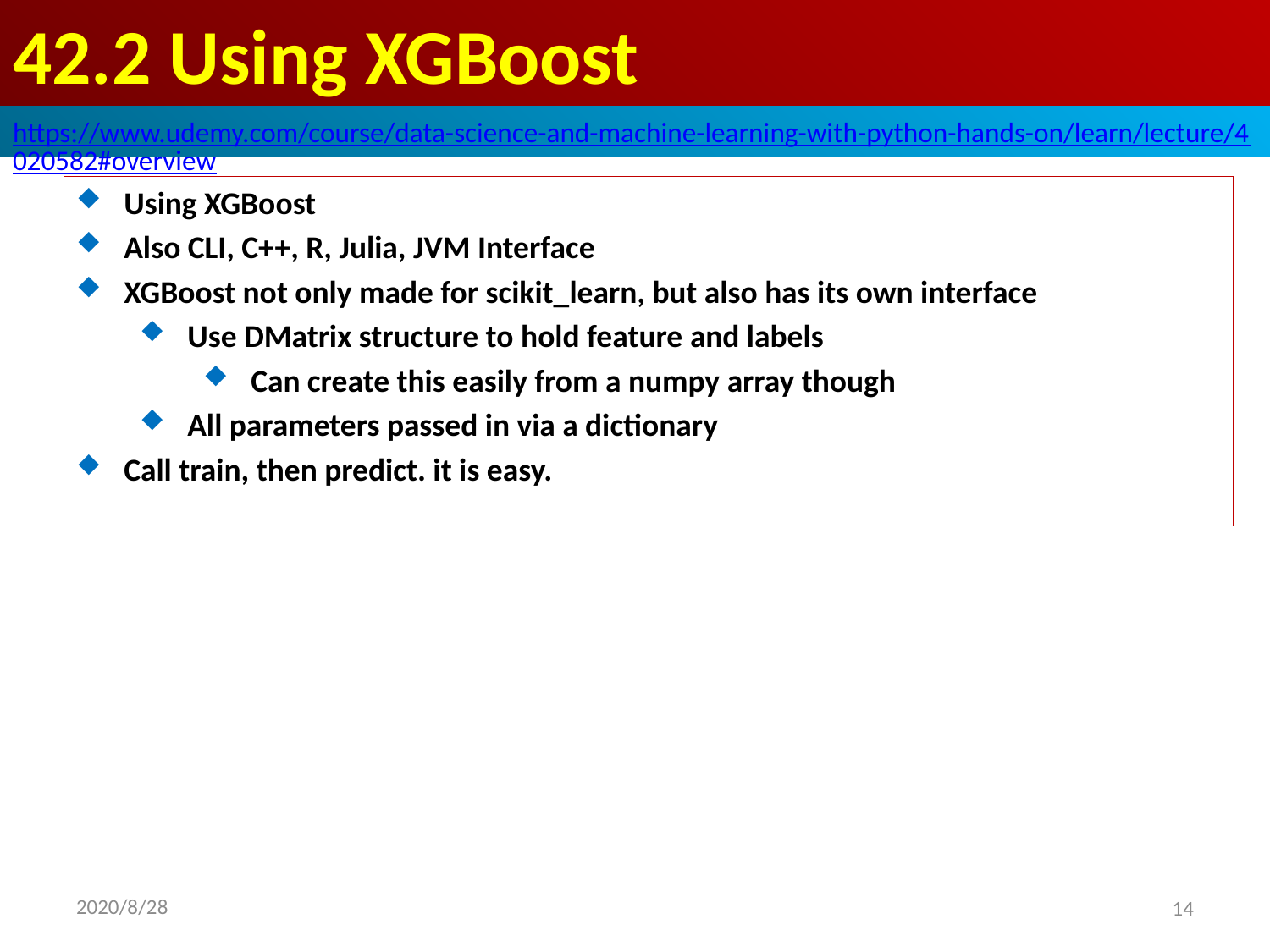

# 42.2 Using XGBoost
https://www.udemy.com/course/data-science-and-machine-learning-with-python-hands-on/learn/lecture/4020582#overview
Using XGBoost
Also CLI, C++, R, Julia, JVM Interface
XGBoost not only made for scikit_learn, but also has its own interface
Use DMatrix structure to hold feature and labels
Can create this easily from a numpy array though
All parameters passed in via a dictionary
Call train, then predict. it is easy.
2020/8/28
14